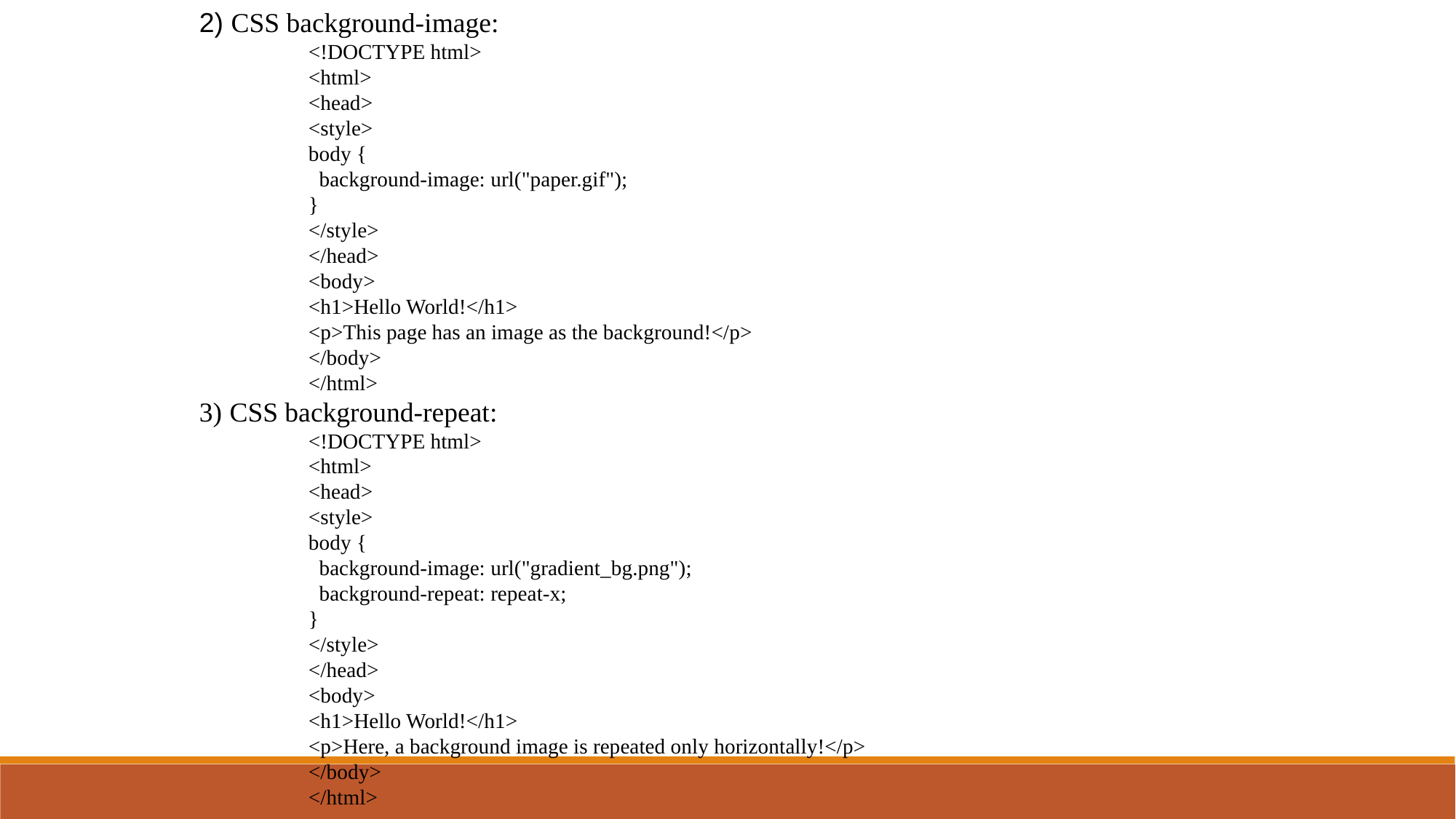

2) CSS background-image:
<!DOCTYPE html>
<html>
<head>
<style>
body {
  background-image: url("paper.gif");
}
</style>
</head>
<body>
<h1>Hello World!</h1>
<p>This page has an image as the background!</p>
</body>
</html>
3) CSS background-repeat:
<!DOCTYPE html>
<html>
<head>
<style>
body {
  background-image: url("gradient_bg.png");
  background-repeat: repeat-x;
}
</style>
</head>
<body>
<h1>Hello World!</h1>
<p>Here, a background image is repeated only horizontally!</p>
</body>
</html>